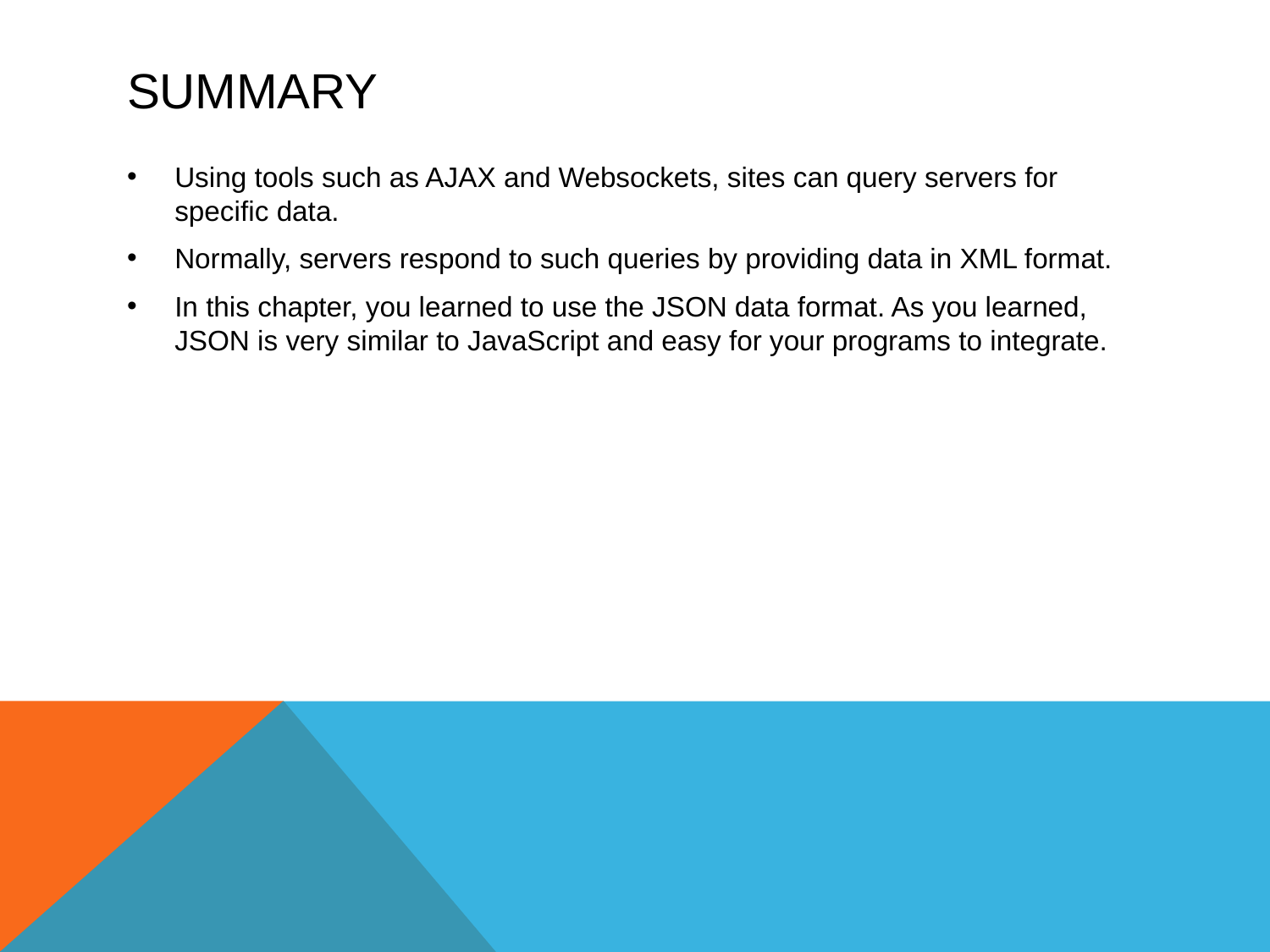

# summary
Using tools such as AJAX and Websockets, sites can query servers for specific data.
Normally, servers respond to such queries by providing data in XML format.
In this chapter, you learned to use the JSON data format. As you learned, JSON is very similar to JavaScript and easy for your programs to integrate.